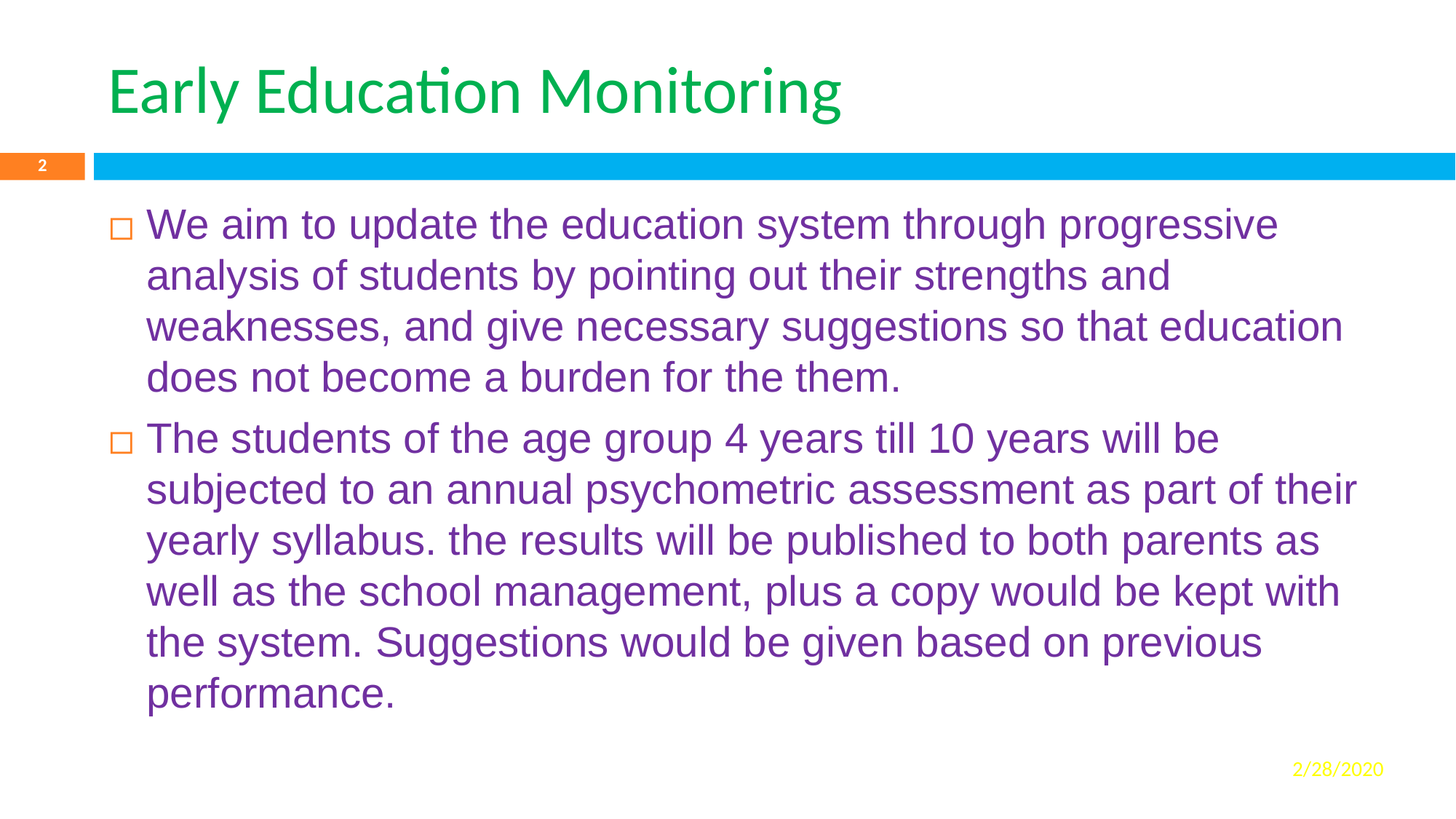

# Early Education Monitoring
2
We aim to update the education system through progressive analysis of students by pointing out their strengths and weaknesses, and give necessary suggestions so that education does not become a burden for the them.
The students of the age group 4 years till 10 years will be subjected to an annual psychometric assessment as part of their yearly syllabus. the results will be published to both parents as well as the school management, plus a copy would be kept with the system. Suggestions would be given based on previous performance.
2/28/2020